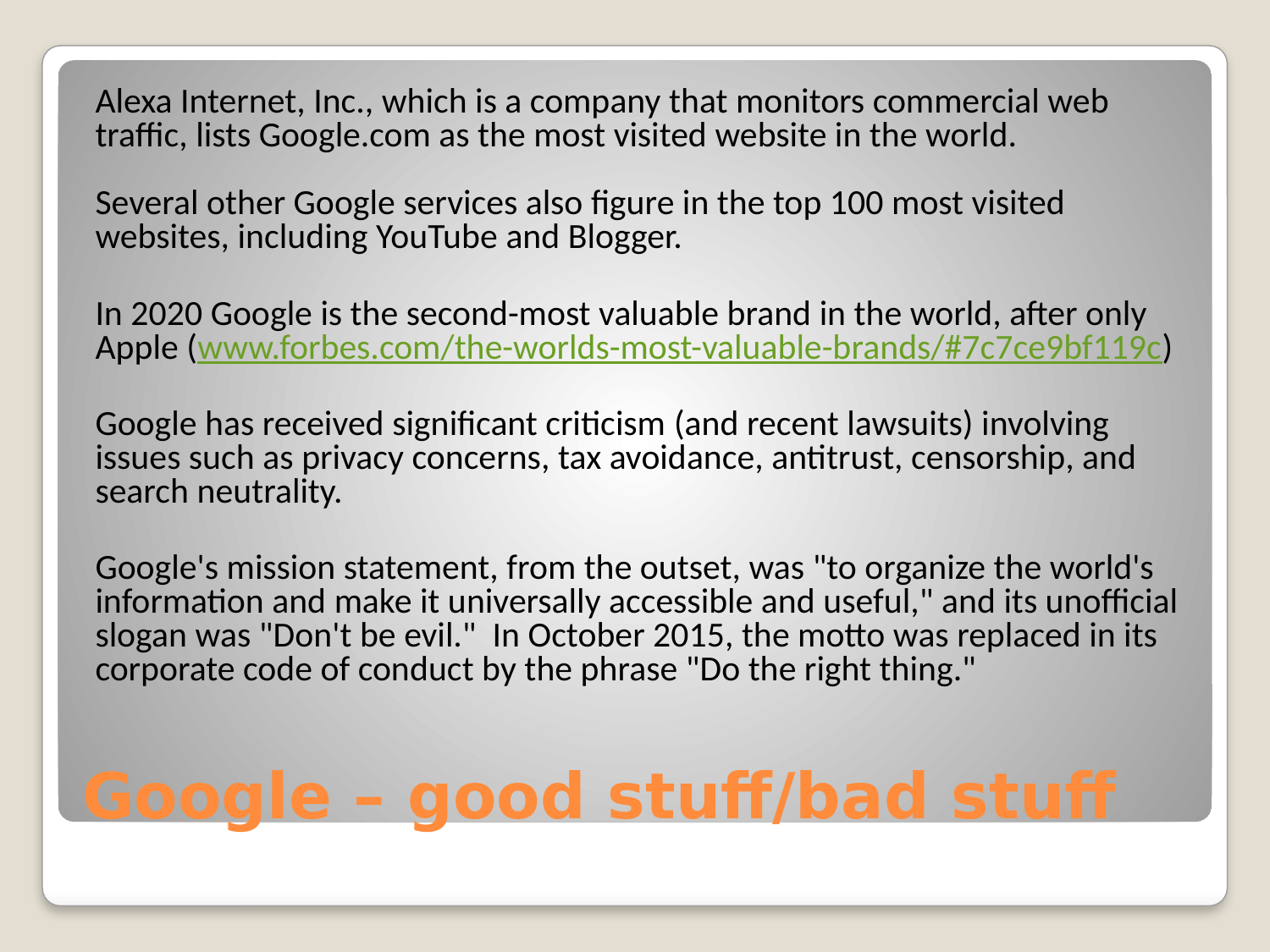

Alexa Internet, Inc., which is a company that monitors commercial web traffic, lists Google.com as the most visited website in the world.

Several other Google services also figure in the top 100 most visited websites, including YouTube and Blogger.

In 2020 Google is the second-most valuable brand in the world, after only Apple (www.forbes.com/the-worlds-most-valuable-brands/#7c7ce9bf119c)

Google has received significant criticism (and recent lawsuits) involving issues such as privacy concerns, tax avoidance, antitrust, censorship, and search neutrality.

Google's mission statement, from the outset, was "to organize the world's information and make it universally accessible and useful," and its unofficial slogan was "Don't be evil."  In October 2015, the motto was replaced in its corporate code of conduct by the phrase "Do the right thing."

# Google – good stuff/bad stuff